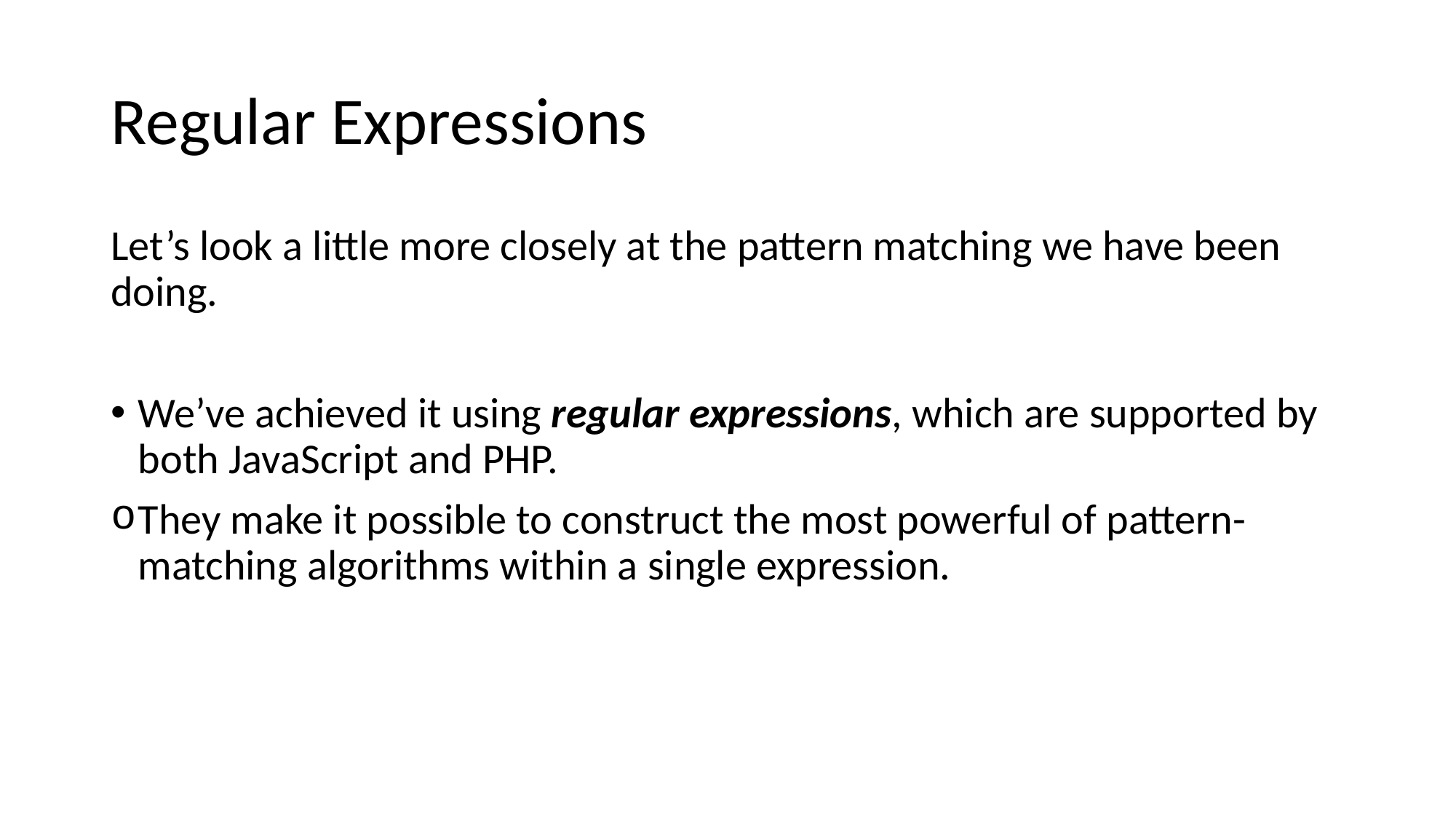

# Regular Expressions
Let’s look a little more closely at the pattern matching we have been doing.

We’ve achieved it using regular expressions, which are supported by both JavaScript and PHP.
They make it possible to construct the most powerful of pattern-matching algorithms within a single expression.